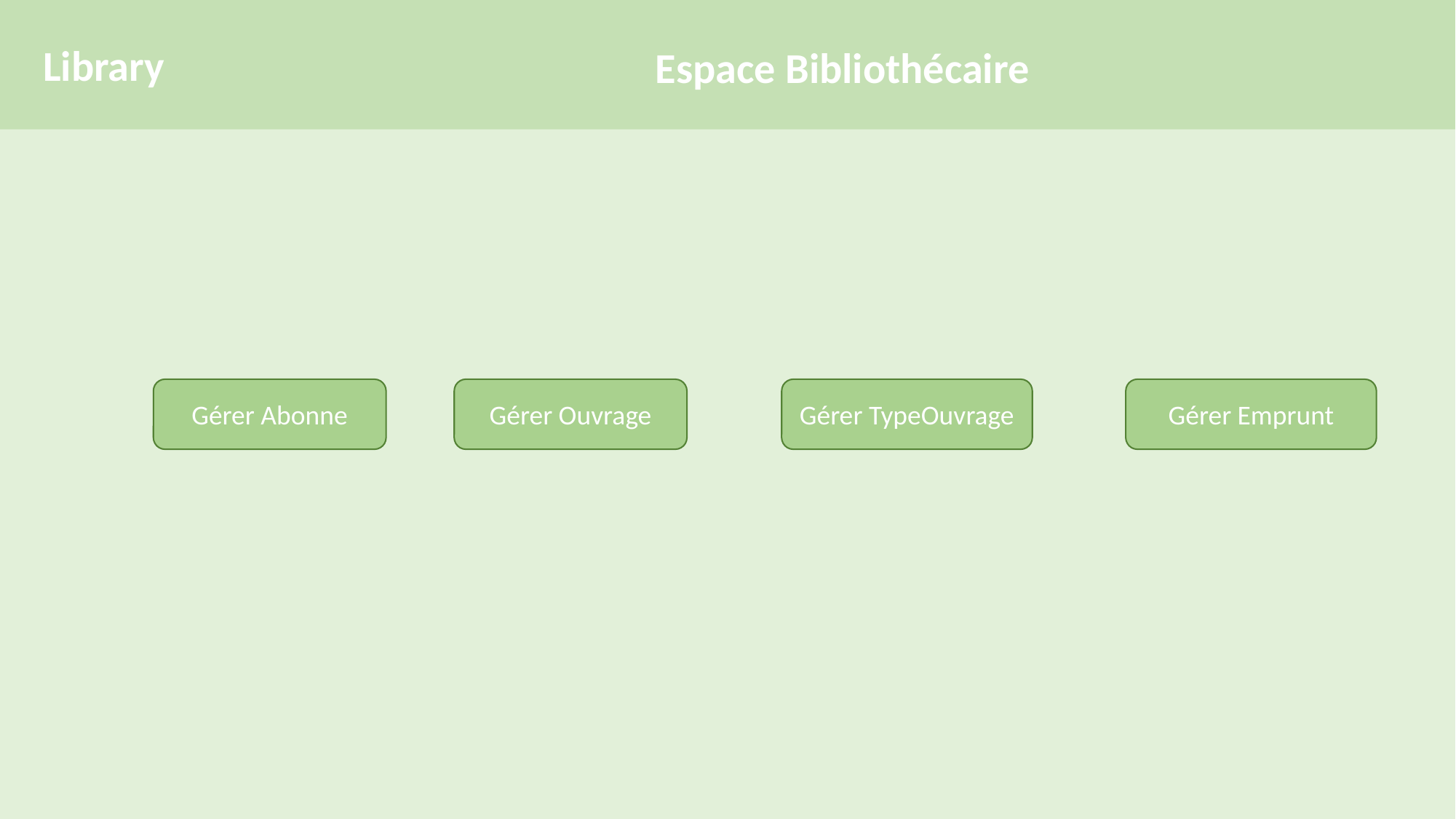

Library
Espace Bibliothécaire
Gérer Ouvrage
Gérer TypeOuvrage
Gérer Emprunt
Gérer Abonne